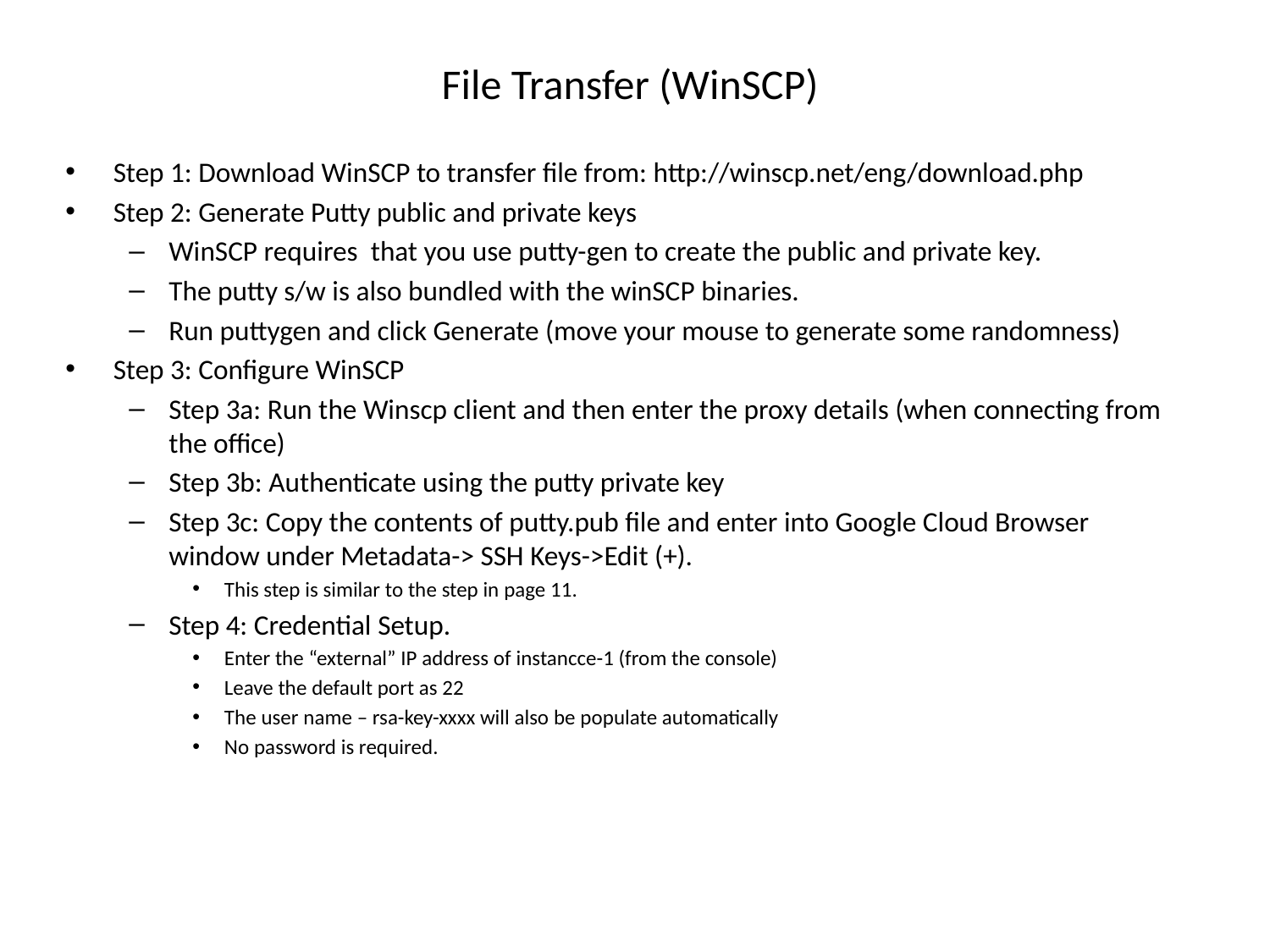

# File Transfer (WinSCP)
Step 1: Download WinSCP to transfer file from: http://winscp.net/eng/download.php
Step 2: Generate Putty public and private keys
WinSCP requires  that you use putty-gen to create the public and private key.
The putty s/w is also bundled with the winSCP binaries.
Run puttygen and click Generate (move your mouse to generate some randomness)
Step 3: Configure WinSCP
Step 3a: Run the Winscp client and then enter the proxy details (when connecting from the office)
Step 3b: Authenticate using the putty private key
Step 3c: Copy the contents of putty.pub file and enter into Google Cloud Browser window under Metadata-> SSH Keys->Edit (+).
This step is similar to the step in page 11.
Step 4: Credential Setup.
Enter the “external” IP address of instancce-1 (from the console)
Leave the default port as 22
The user name – rsa-key-xxxx will also be populate automatically
No password is required.